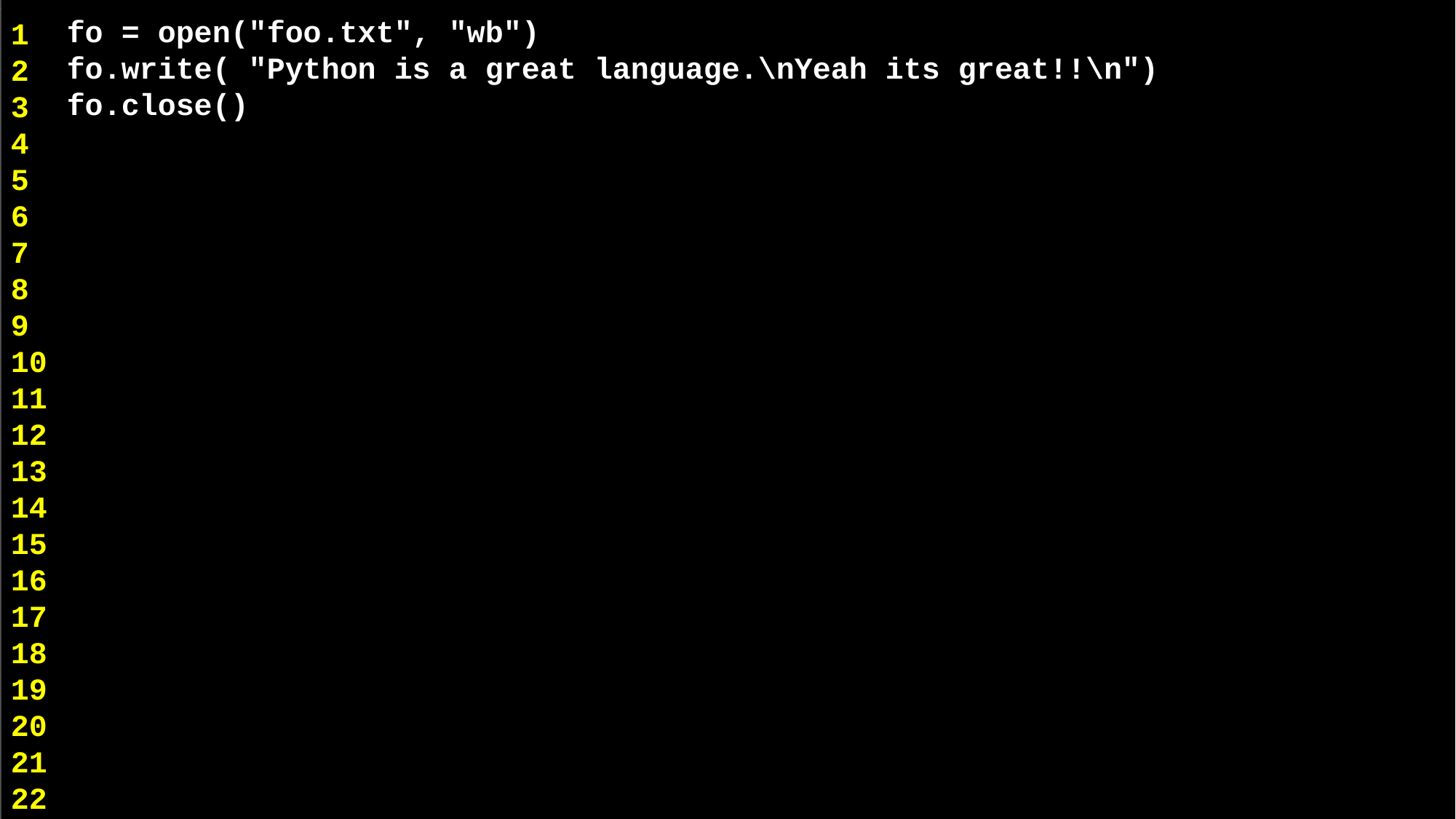

fo = open("foo.txt", "wb")
fo.write( "Python is a great language.\nYeah its great!!\n")
fo.close()

1
2
3
4
5
6
7
8
9
10
11
12
13
14
15
16
17
18
19
20
21
22